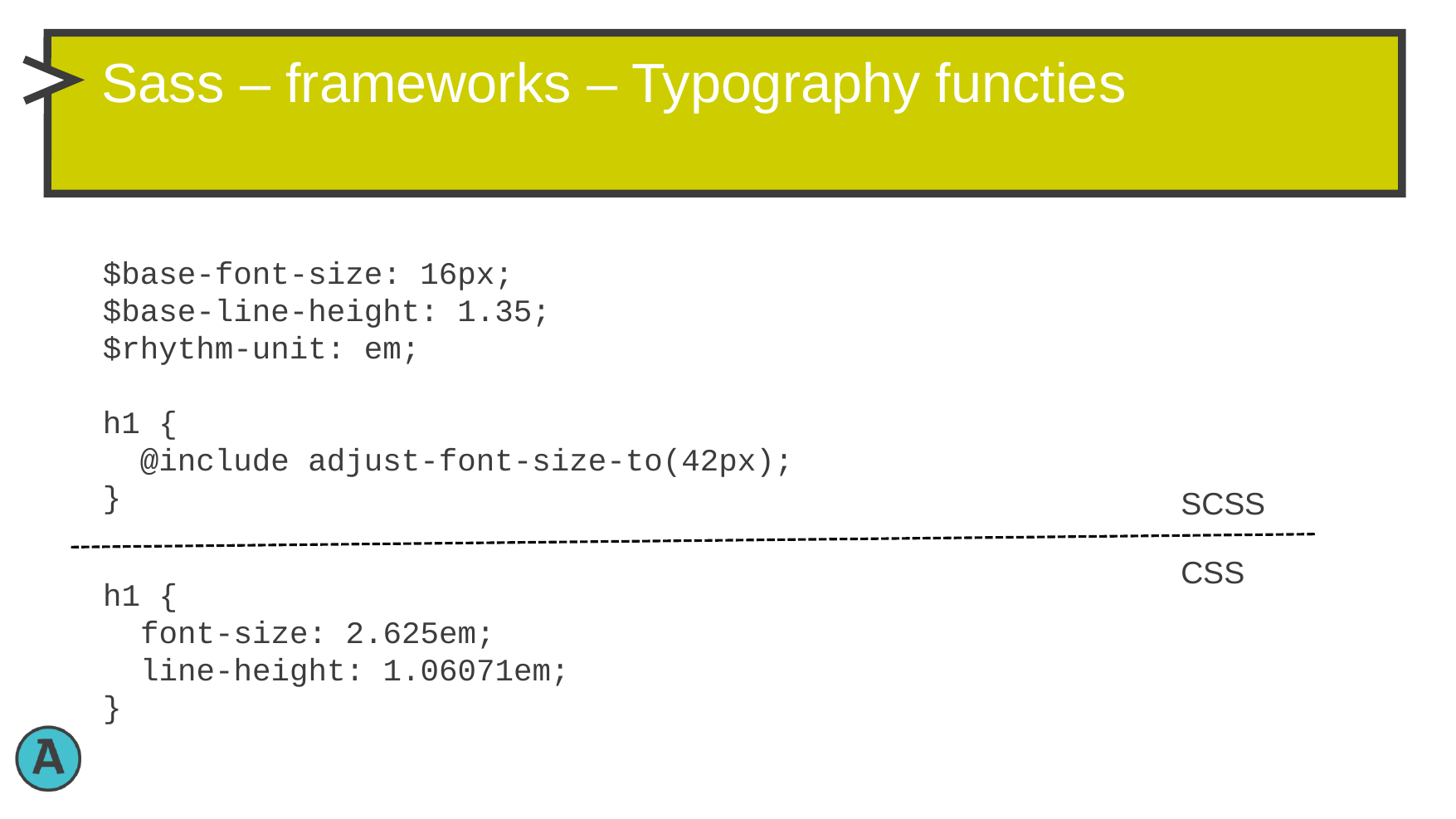

# Sass – frameworks – Typography functies
$base-font-size: 16px;
$base-line-height: 1.35;
$rhythm-unit: em;

h1 {
  @include adjust-font-size-to(42px);
}
SCSS
CSS
h1 {
  font-size: 2.625em;
  line-height: 1.06071em;
}